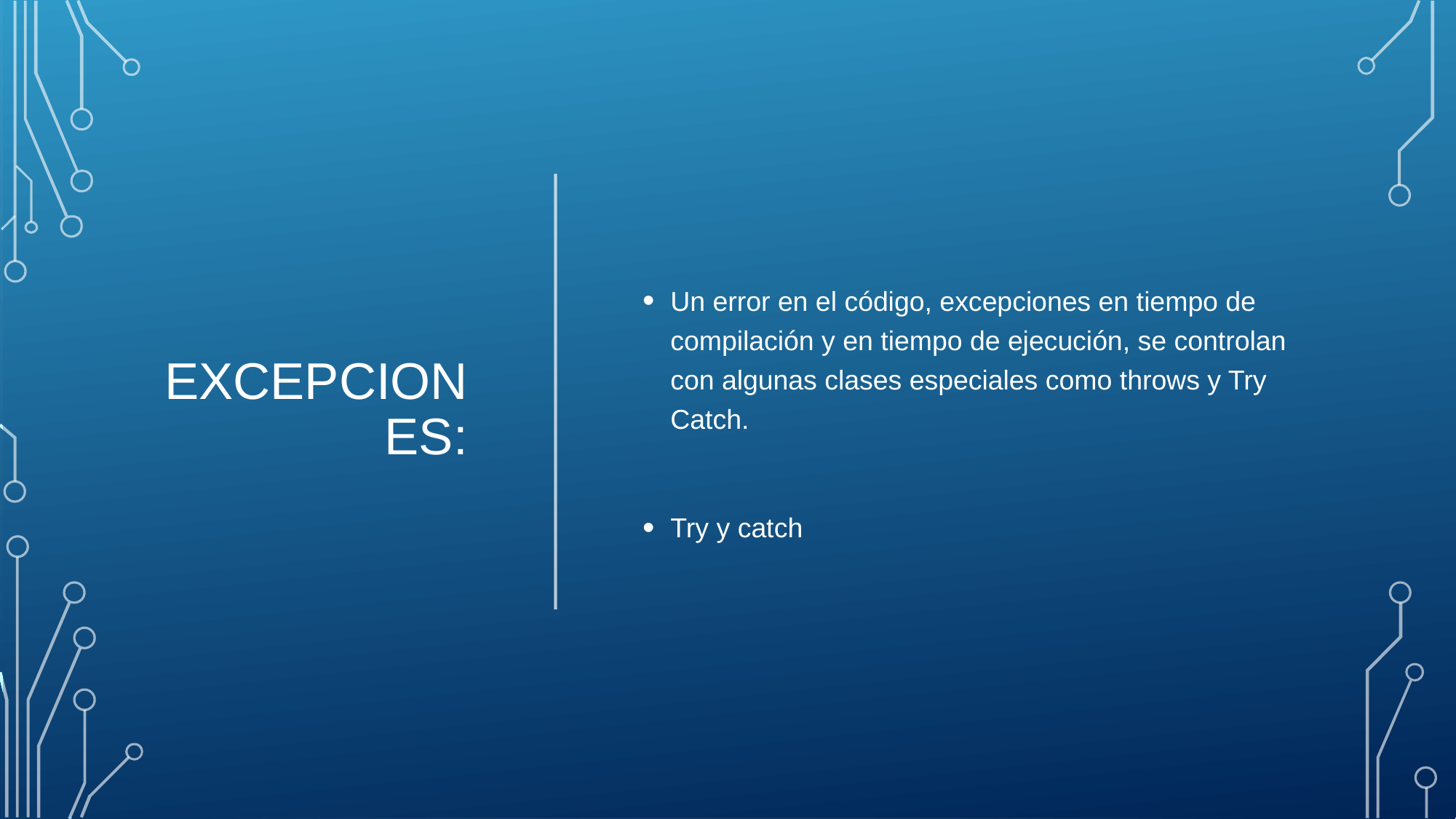

# Excepciones:
Un error en el código, excepciones en tiempo de compilación y en tiempo de ejecución, se controlan con algunas clases especiales como throws y Try Catch.

Try y catch